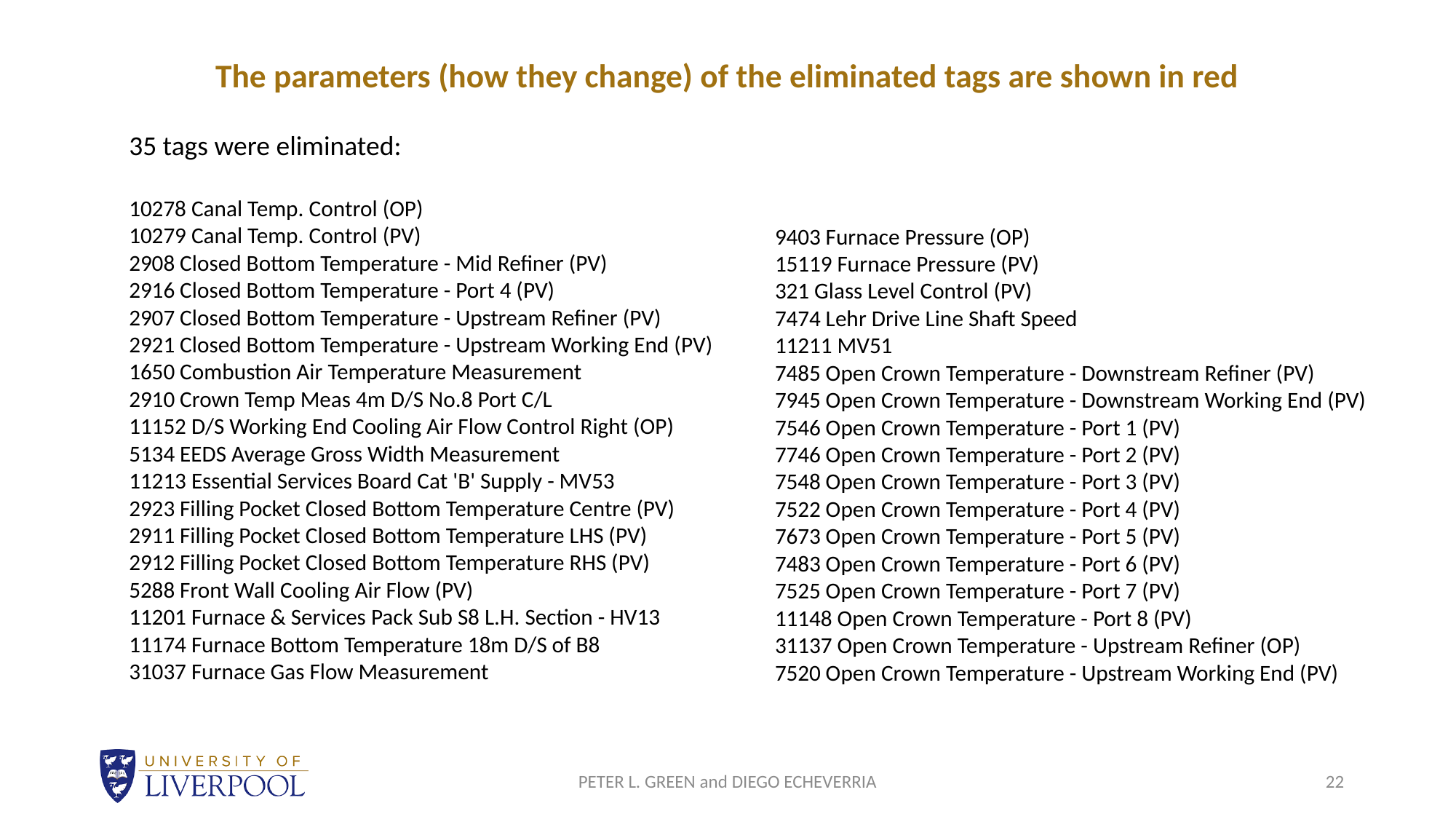

# The parameters (how they change) of the eliminated tags are shown in red
35 tags were eliminated:

10278 Canal Temp. Control (OP)
10279 Canal Temp. Control (PV)
2908 Closed Bottom Temperature - Mid Refiner (PV)
2916 Closed Bottom Temperature - Port 4 (PV)
2907 Closed Bottom Temperature - Upstream Refiner (PV)
2921 Closed Bottom Temperature - Upstream Working End (PV)
1650 Combustion Air Temperature Measurement
2910 Crown Temp Meas 4m D/S No.8 Port C/L
11152 D/S Working End Cooling Air Flow Control Right (OP)
5134 EEDS Average Gross Width Measurement
11213 Essential Services Board Cat 'B' Supply - MV53
2923 Filling Pocket Closed Bottom Temperature Centre (PV)
2911 Filling Pocket Closed Bottom Temperature LHS (PV)
2912 Filling Pocket Closed Bottom Temperature RHS (PV)
5288 Front Wall Cooling Air Flow (PV)
11201 Furnace & Services Pack Sub S8 L.H. Section - HV13
11174 Furnace Bottom Temperature 18m D/S of B8
31037 Furnace Gas Flow Measurement
9403 Furnace Pressure (OP)
15119 Furnace Pressure (PV)
321 Glass Level Control (PV)
7474 Lehr Drive Line Shaft Speed
11211 MV51
7485 Open Crown Temperature - Downstream Refiner (PV)
7945 Open Crown Temperature - Downstream Working End (PV)
7546 Open Crown Temperature - Port 1 (PV)
7746 Open Crown Temperature - Port 2 (PV)
7548 Open Crown Temperature - Port 3 (PV)
7522 Open Crown Temperature - Port 4 (PV)
7673 Open Crown Temperature - Port 5 (PV)
7483 Open Crown Temperature - Port 6 (PV)
7525 Open Crown Temperature - Port 7 (PV)
11148 Open Crown Temperature - Port 8 (PV)
31137 Open Crown Temperature - Upstream Refiner (OP)
7520 Open Crown Temperature - Upstream Working End (PV)
PETER L. GREEN and DIEGO ECHEVERRIA
22